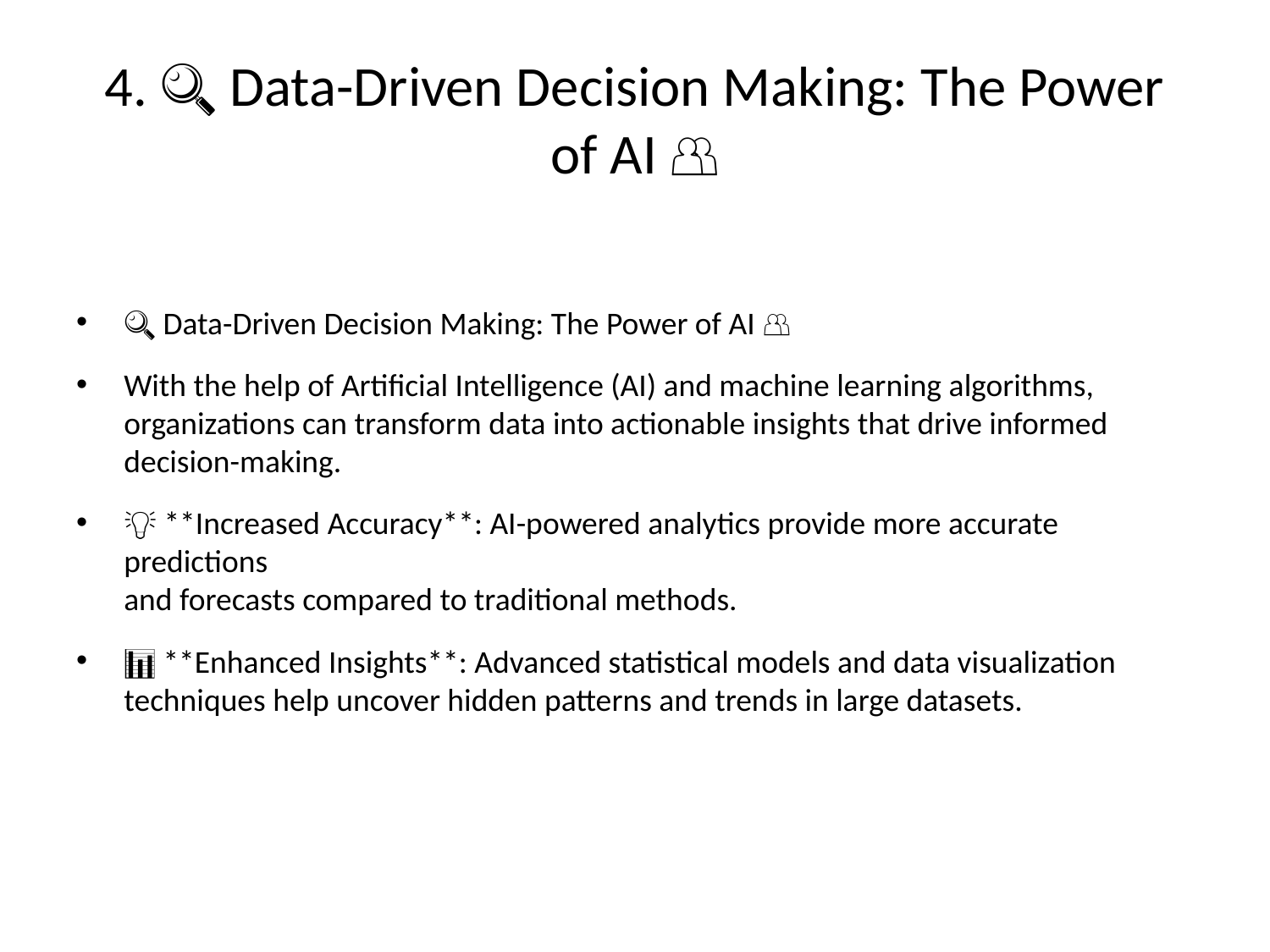

# 4. 🔍 Data-Driven Decision Making: The Power of AI 👥

🔍 Data-Driven Decision Making: The Power of AI 👥
With the help of Artificial Intelligence (AI) and machine learning algorithms,
organizations can transform data into actionable insights that drive informed
decision-making.
💡 **Increased Accuracy**: AI-powered analytics provide more accurate predictions
and forecasts compared to traditional methods.
📊 **Enhanced Insights**: Advanced statistical models and data visualization
techniques help uncover hidden patterns and trends in large datasets.